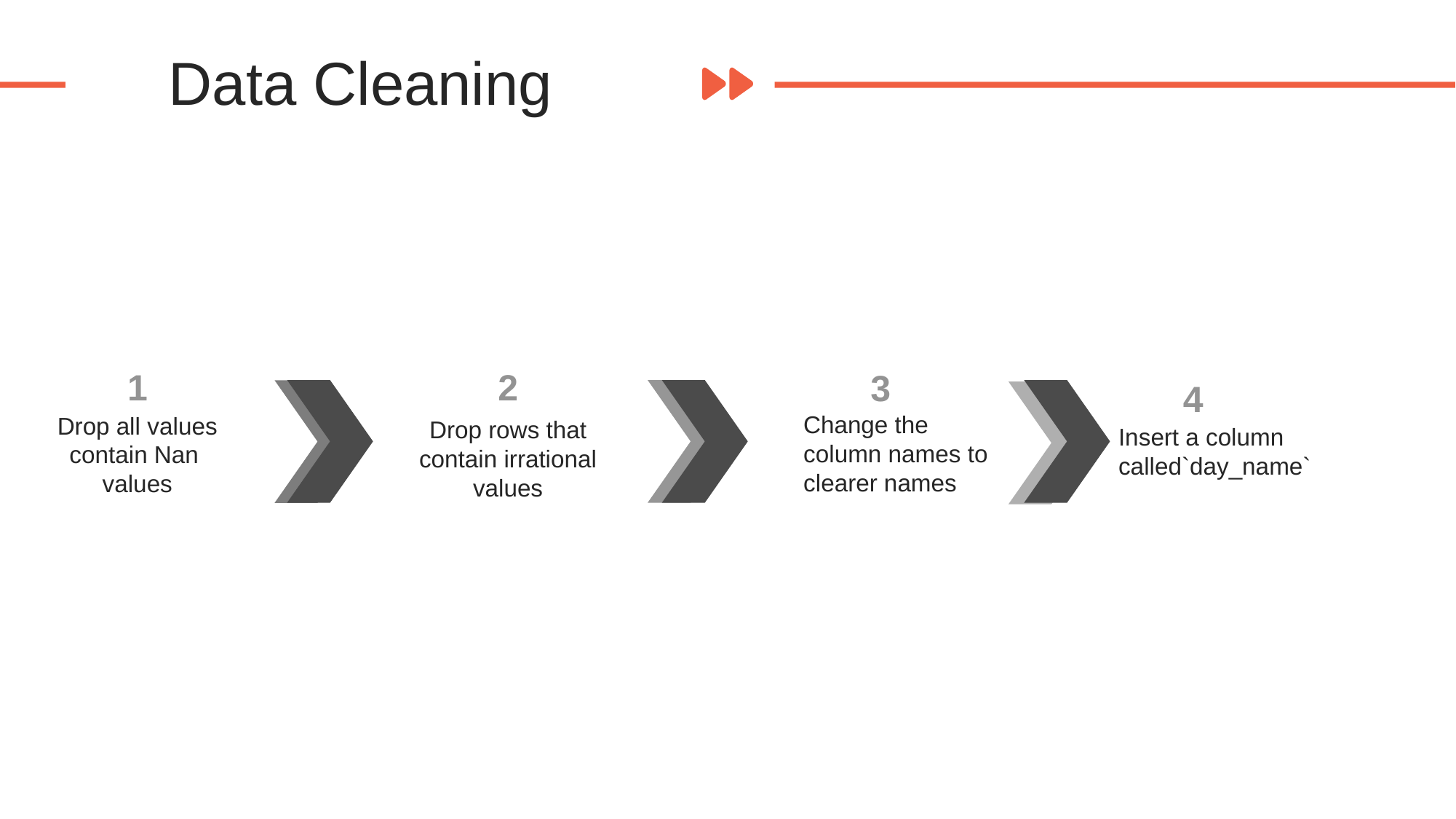

Data Cleaning
1
Drop all values contain Nan  values
2
Drop rows that contain irrational values
3

4
Insert a column called`day_name`

Change the column names to clearer names